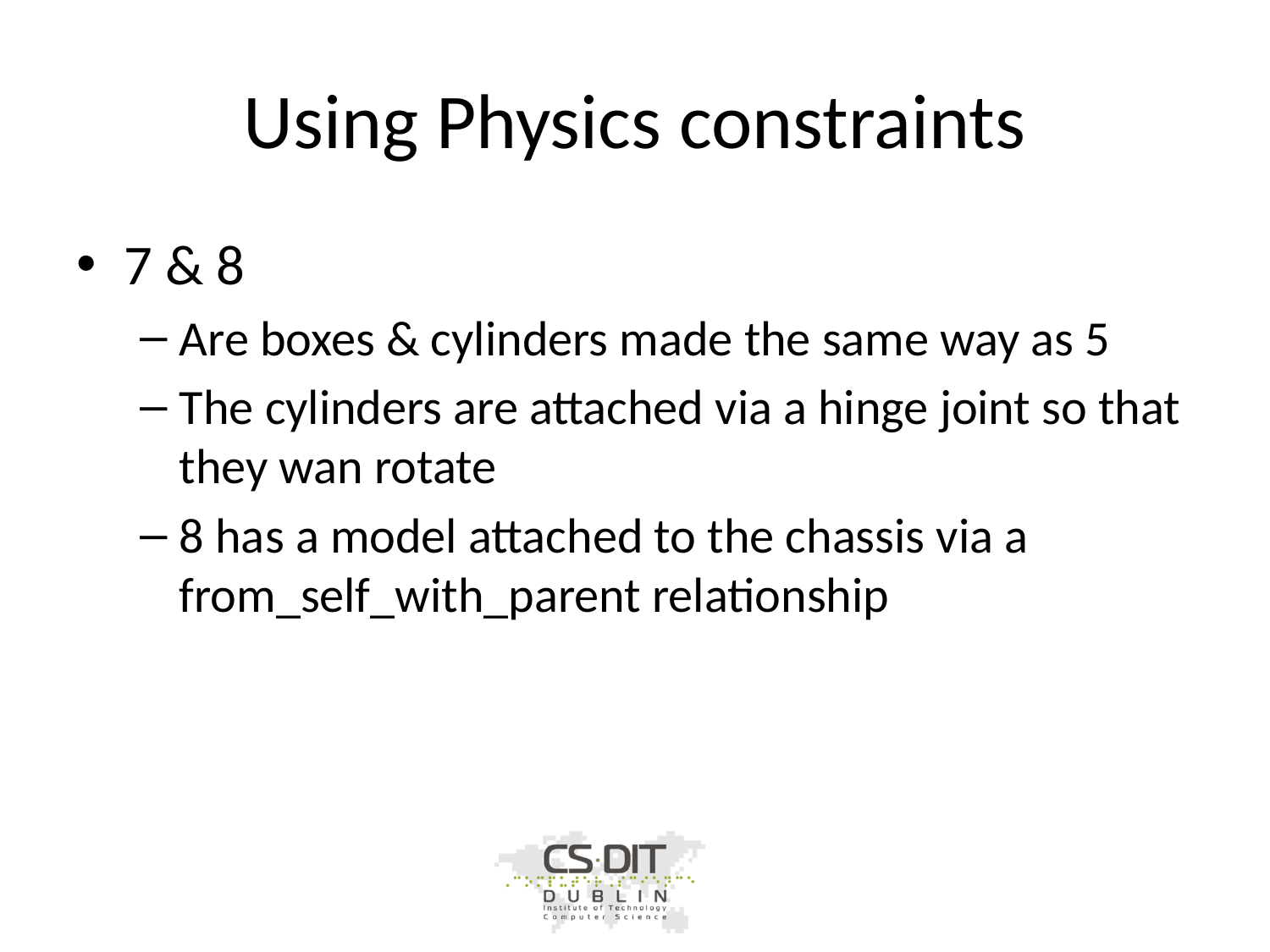

# Using Physics constraints
7 & 8
Are boxes & cylinders made the same way as 5
The cylinders are attached via a hinge joint so that they wan rotate
8 has a model attached to the chassis via a from_self_with_parent relationship